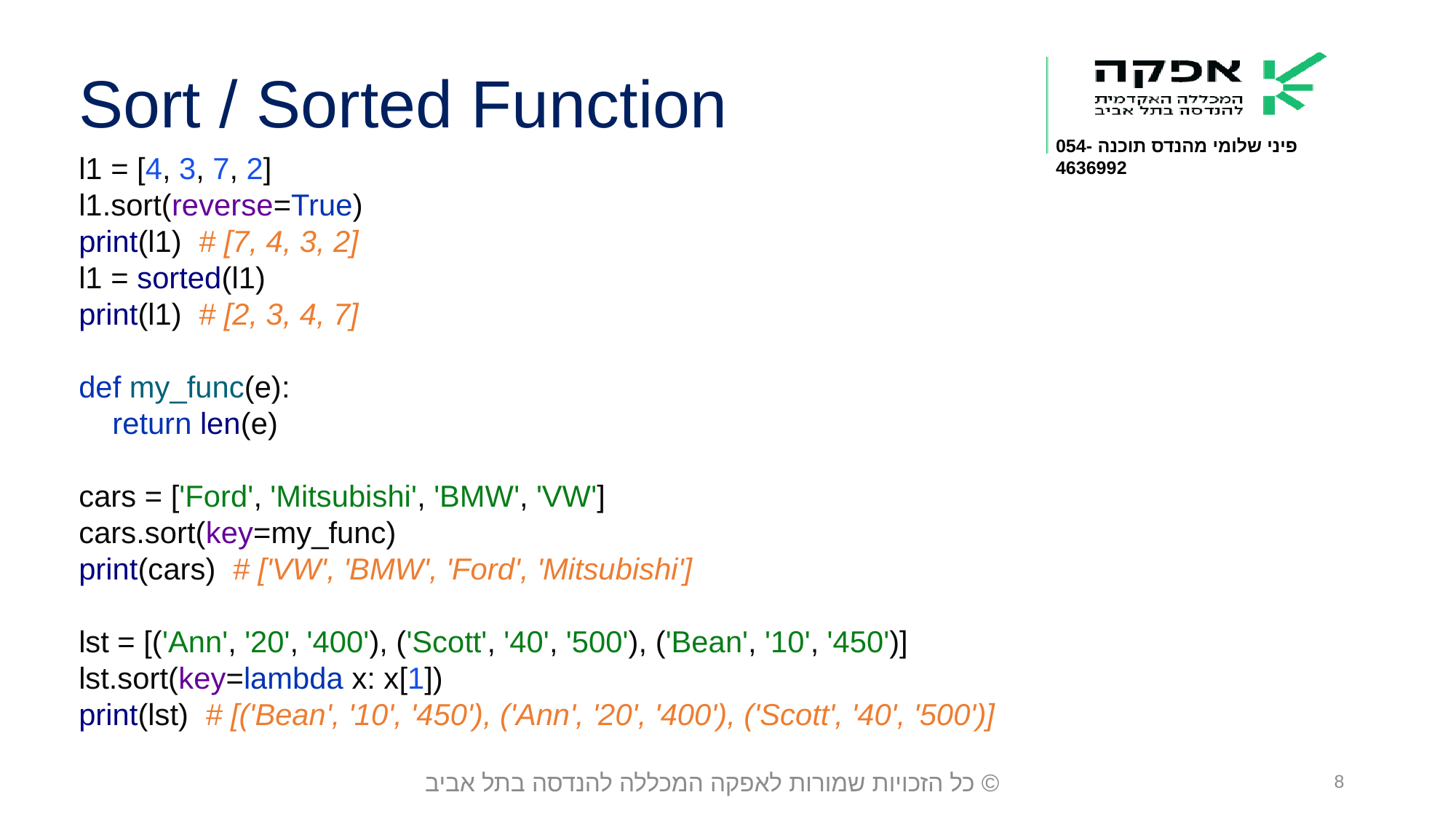

Sort / Sorted Function
l1 = [4, 3, 7, 2]
l1.sort(reverse=True)
print(l1)  # [7, 4, 3, 2]
l1 = sorted(l1)
print(l1)  # [2, 3, 4, 7]
def my_func(e):
    return len(e)
cars = ['Ford', 'Mitsubishi', 'BMW', 'VW']
cars.sort(key=my_func)
print(cars)  # ['VW', 'BMW', 'Ford', 'Mitsubishi']
lst = [('Ann', '20', '400'), ('Scott', '40', '500'), ('Bean', '10', '450')]
lst.sort(key=lambda x: x[1])
print(lst)  # [('Bean', '10', '450'), ('Ann', '20', '400'), ('Scott', '40', '500')]
© כל הזכויות שמורות לאפקה המכללה להנדסה בתל אביב
8